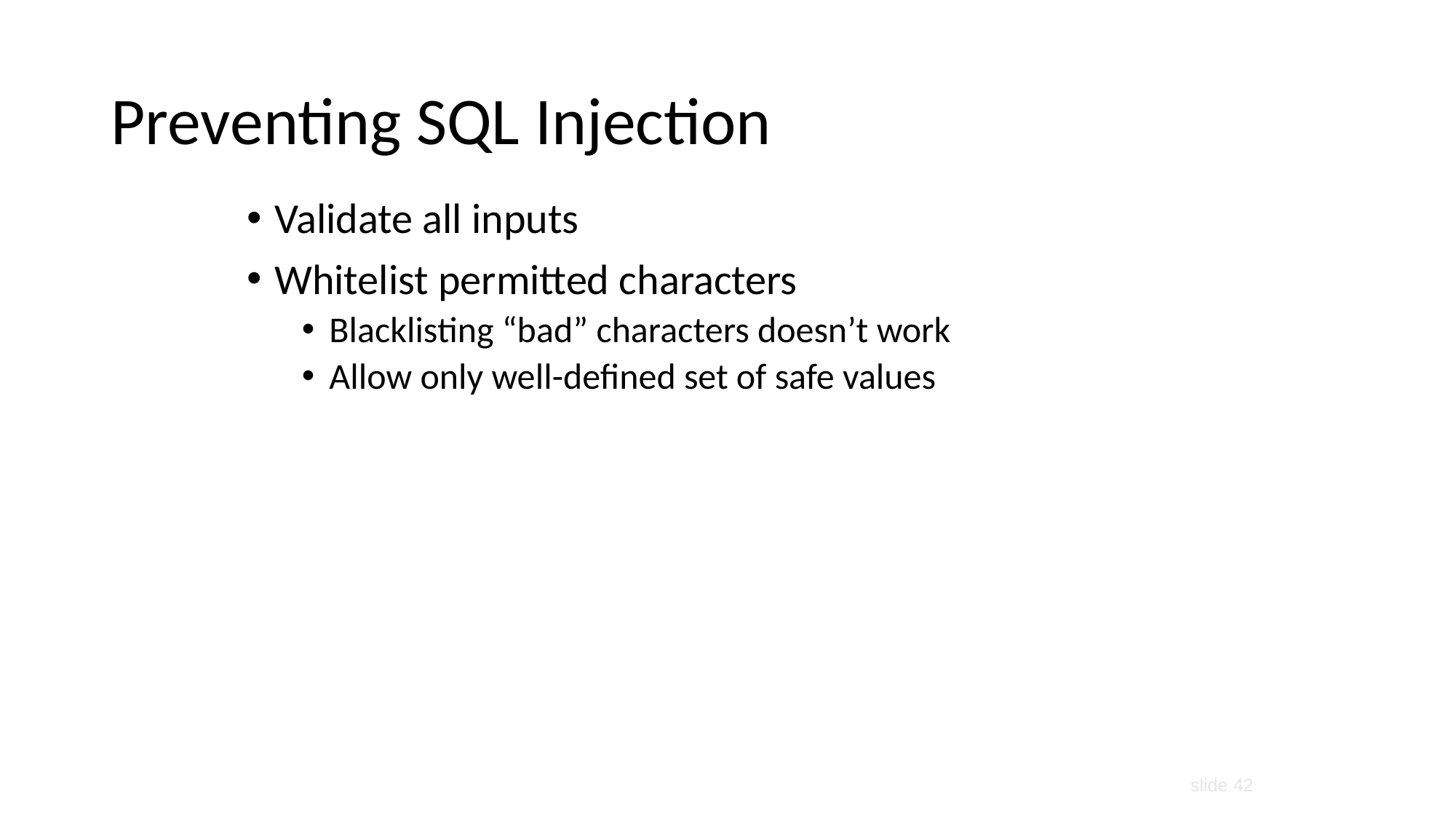

# Preventing SQL Injection
Validate all inputs
Whitelist permitted characters
Blacklisting “bad” characters doesn’t work
Allow only well-defined set of safe values

slide 42